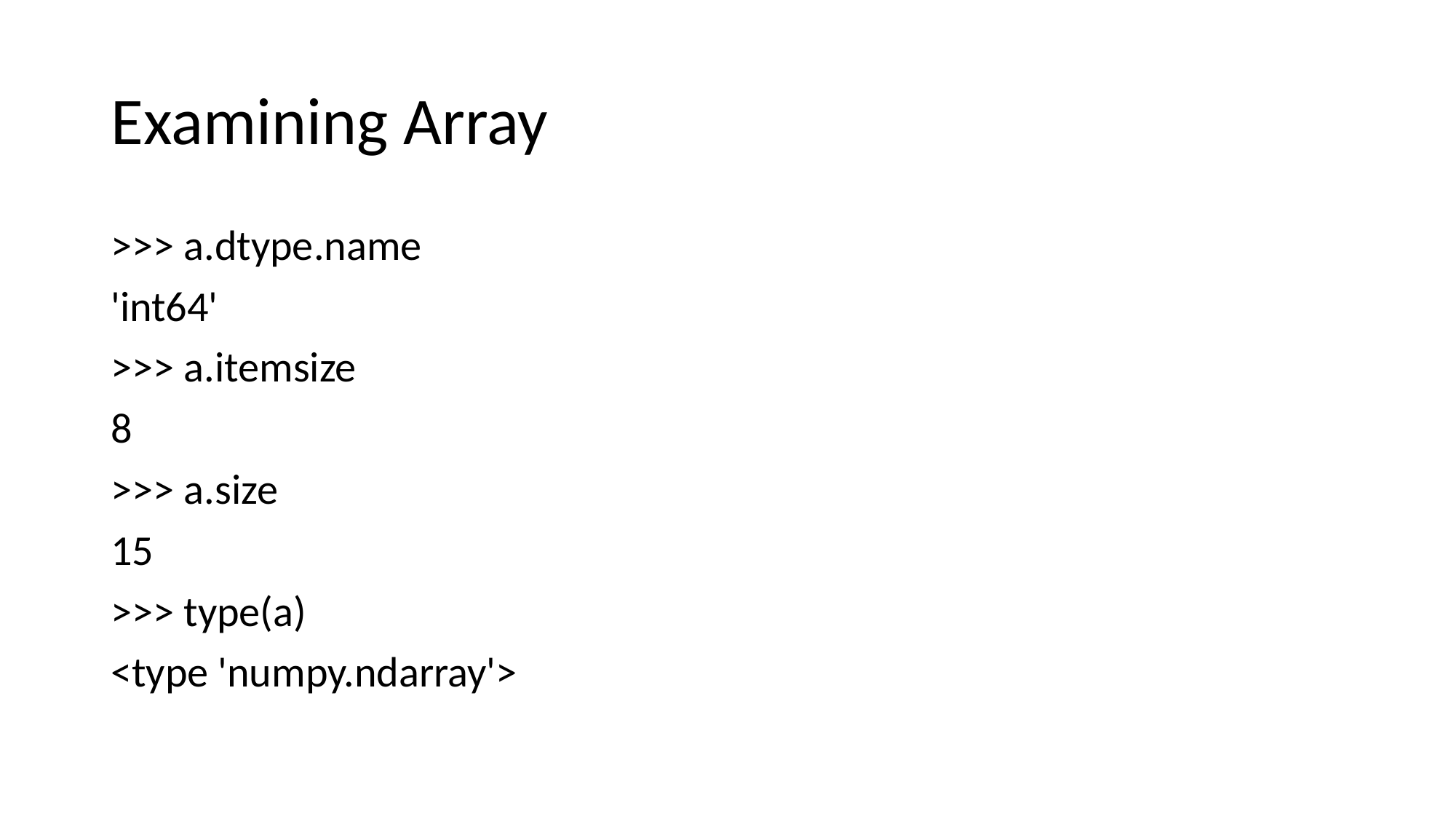

# Examining Array
>>> a.dtype.name
'int64'
>>> a.itemsize
8
>>> a.size
15
>>> type(a)
<type 'numpy.ndarray'>